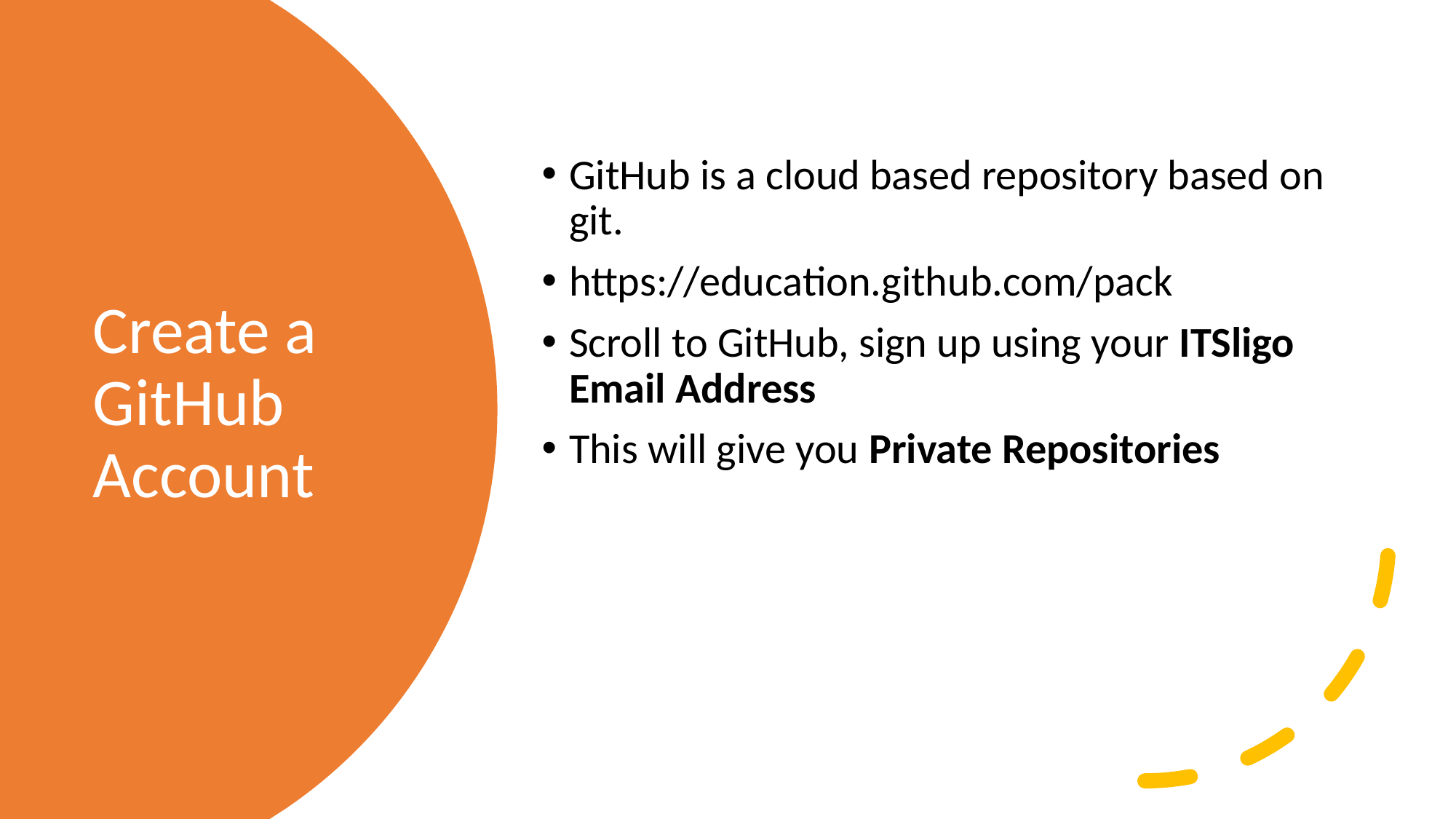

GitHub is a cloud based repository based on git.
https://education.github.com/pack
Scroll to GitHub, sign up using your ITSligo Email Address
This will give you Private Repositories

# Create a GitHub Account